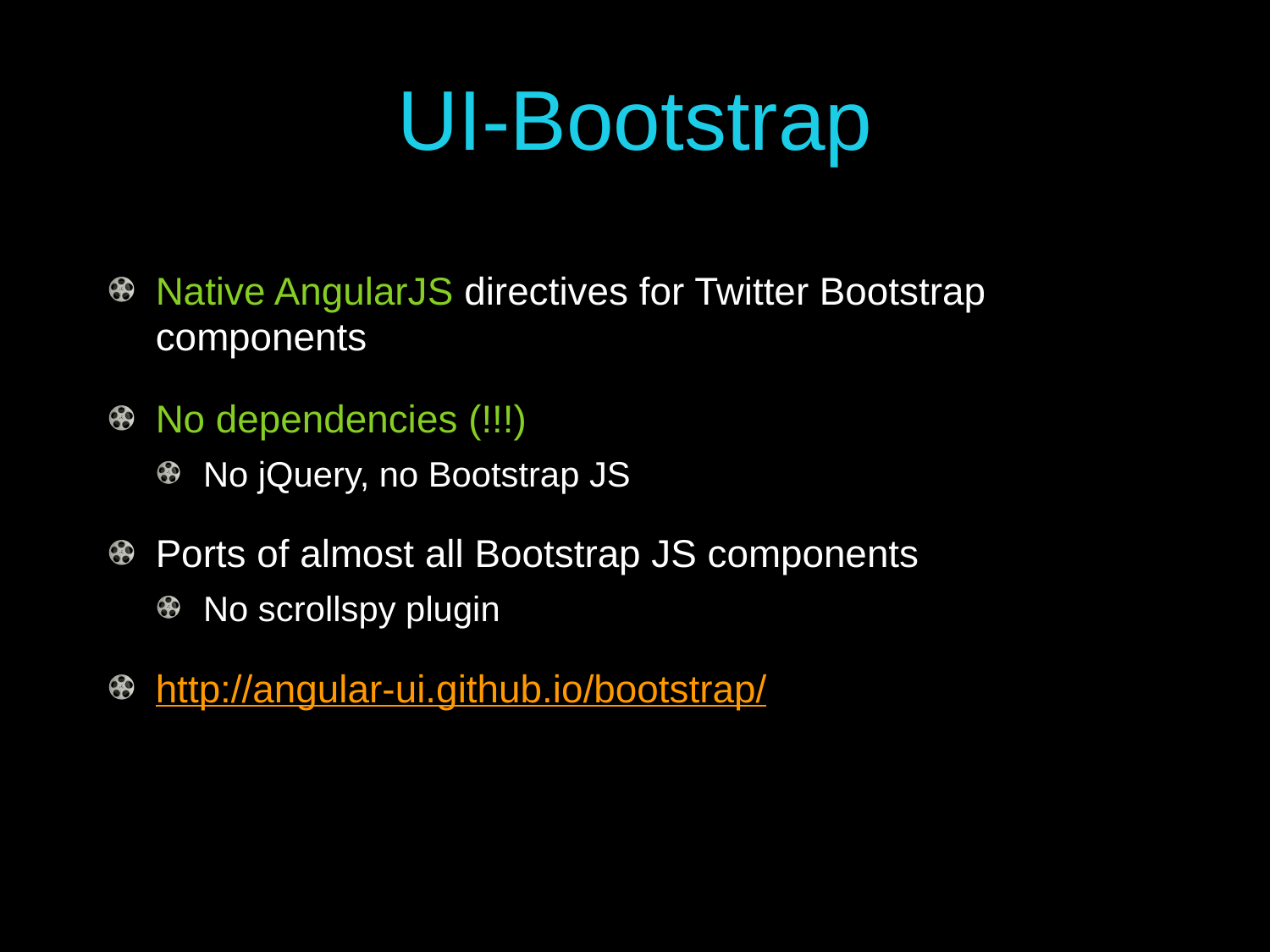

# UI-Bootstrap
Native AngularJS directives for Twitter Bootstrap components
No dependencies (!!!)
No jQuery, no Bootstrap JS
Ports of almost all Bootstrap JS components
No scrollspy plugin
http://angular-ui.github.io/bootstrap/